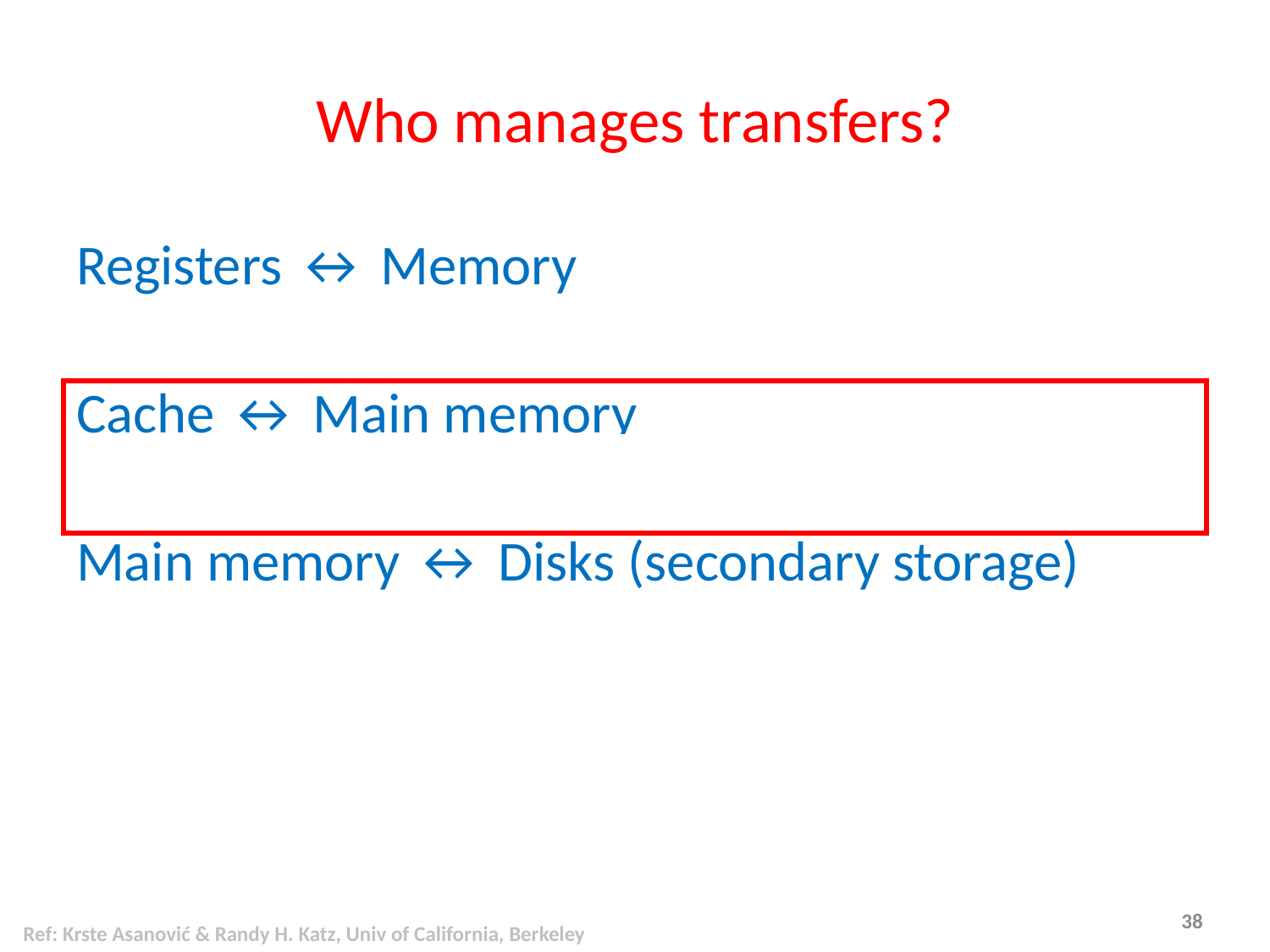

# Who manages transfers?
Registers ↔ Memory
By compiler (or assembly level programmer)
Cache ↔ Main memory
By the cache controller hardware
Main memory ↔ Disks (secondary storage)
By the OS (virtual memory, which is a later topic)
Virtual to physical address mapping assisted by the hardware (TLB)
By the programmer (files)

We are here

Ref: Krste Asanović & Randy H. Katz, Univ of California, Berkeley